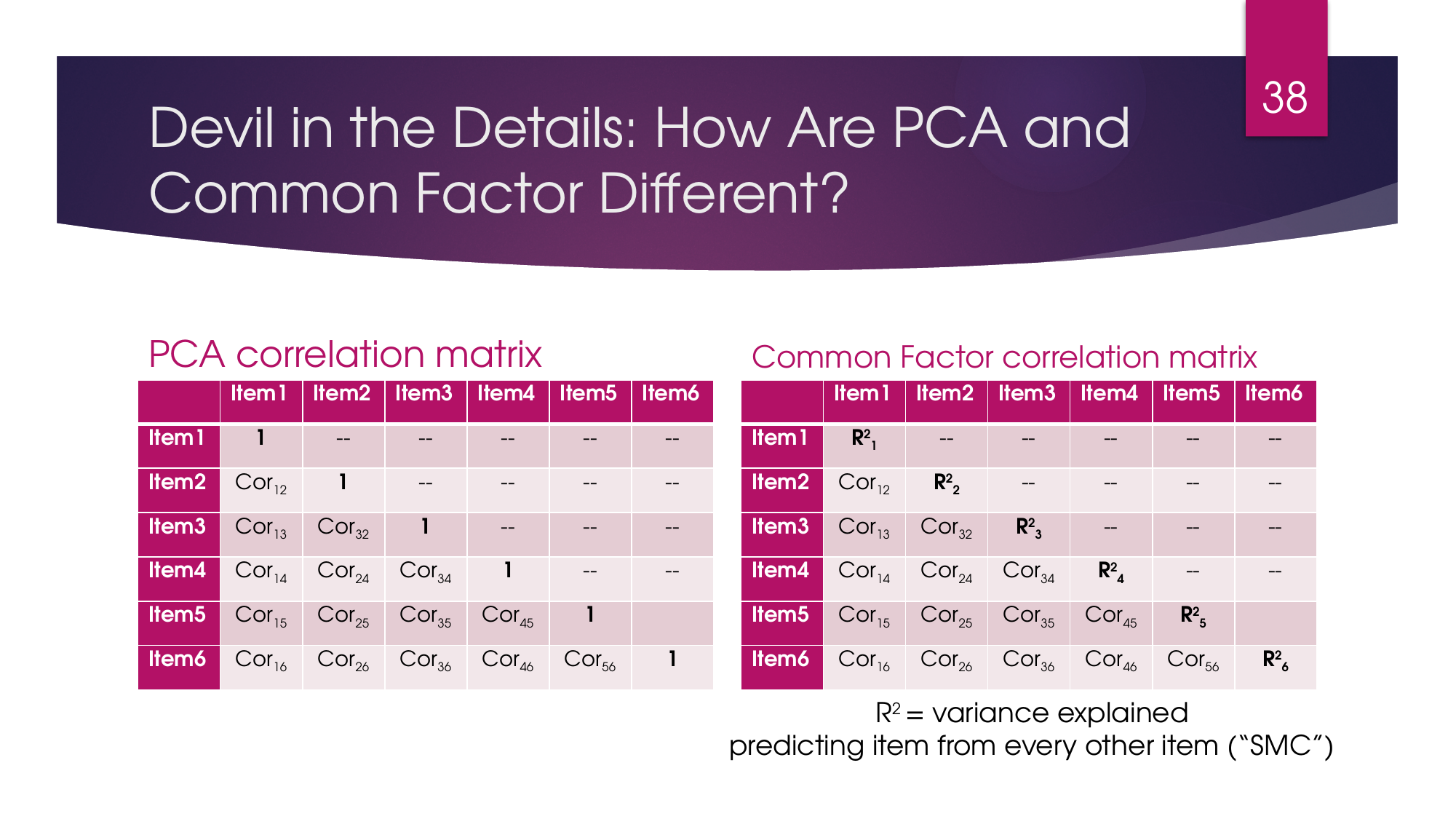

38
# Devil in the Details: How Are PCA and Common Factor Different?
PCA correlation matrix
Common Factor correlation matrix
|  | Item1 | Item2 | Item3 | Item4 | Item5 | Item6 |
| --- | --- | --- | --- | --- | --- | --- |
| Item1 | 1 | -- | -- | -- | -- | -- |
| Item2 | Cor12 | 1 | -- | -- | -- | -- |
| Item3 | Cor13 | Cor32 | 1 | -- | -- | -- |
| Item4 | Cor14 | Cor24 | Cor34 | 1 | -- | -- |
| Item5 | Cor15 | Cor25 | Cor35 | Cor45 | 1 |  |
| Item6 | Cor16 | Cor26 | Cor36 | Cor46 | Cor56 | 1 |
|  | Item1 | Item2 | Item3 | Item4 | Item5 | Item6 |
| --- | --- | --- | --- | --- | --- | --- |
| Item1 | R21 | -- | -- | -- | -- | -- |
| Item2 | Cor12 | R22 | -- | -- | -- | -- |
| Item3 | Cor13 | Cor32 | R23 | -- | -- | -- |
| Item4 | Cor14 | Cor24 | Cor34 | R24 | -- | -- |
| Item5 | Cor15 | Cor25 | Cor35 | Cor45 | R25 |  |
| Item6 | Cor16 | Cor26 | Cor36 | Cor46 | Cor56 | R26 |
R2 = variance explained
predicting item from every other item (“SMC”)